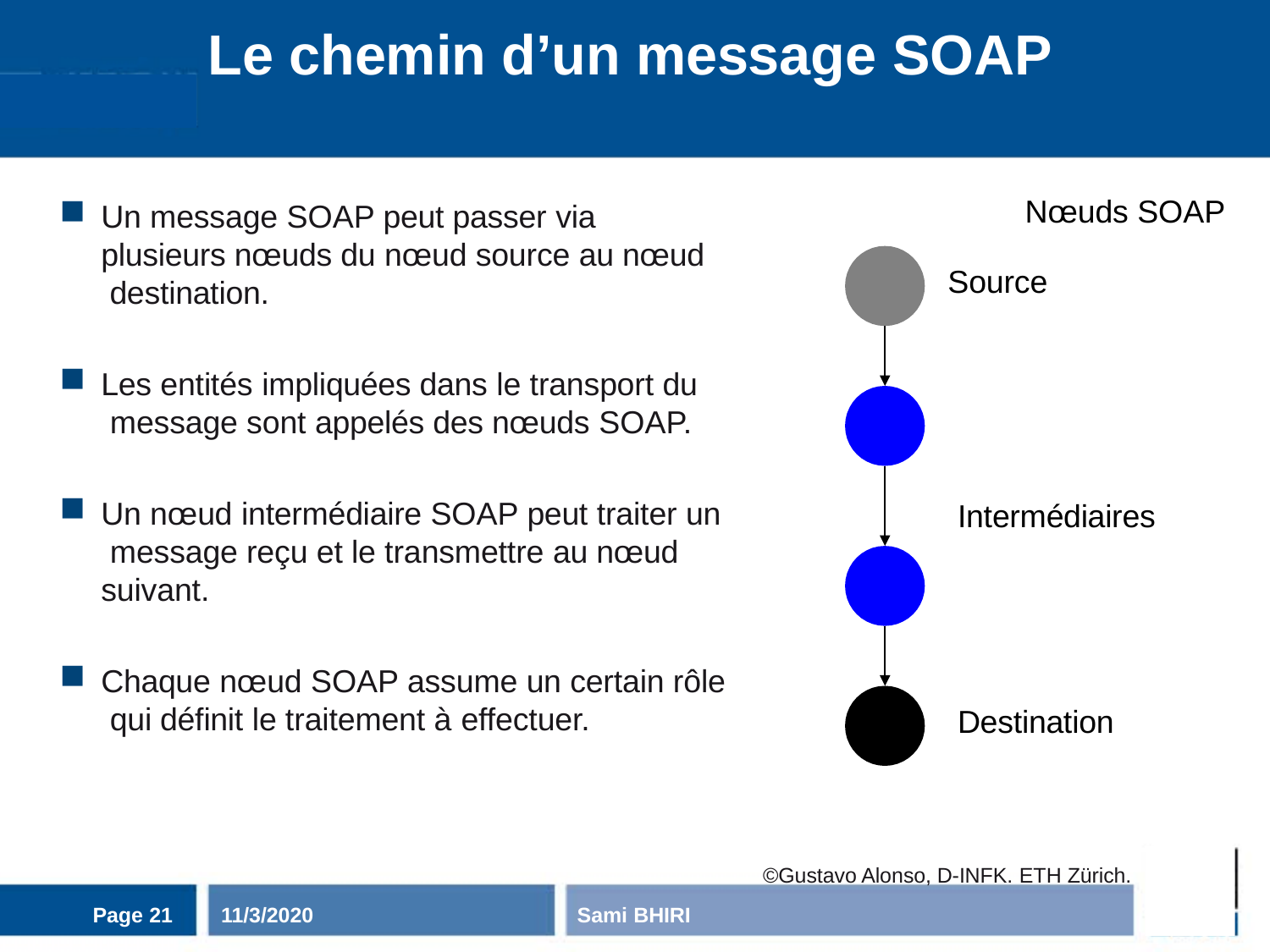

# Le chemin d’un message SOAP

Nœuds SOAP
Un message SOAP peut passer via  plusieurs nœuds du nœud source au nœud  destination.

Source
Les entités impliquées dans le transport du  message sont appelés des nœuds SOAP.
Un nœud intermédiaire SOAP peut traiter un  message reçu et le transmettre au nœud  suivant.
Intermédiaires
Chaque nœud SOAP assume un certain rôle  qui définit le traitement à effectuer.
Destination

©Gustavo Alonso, D-INFK. ETH Zürich.
Page 21
11/3/2020
Sami BHIRI